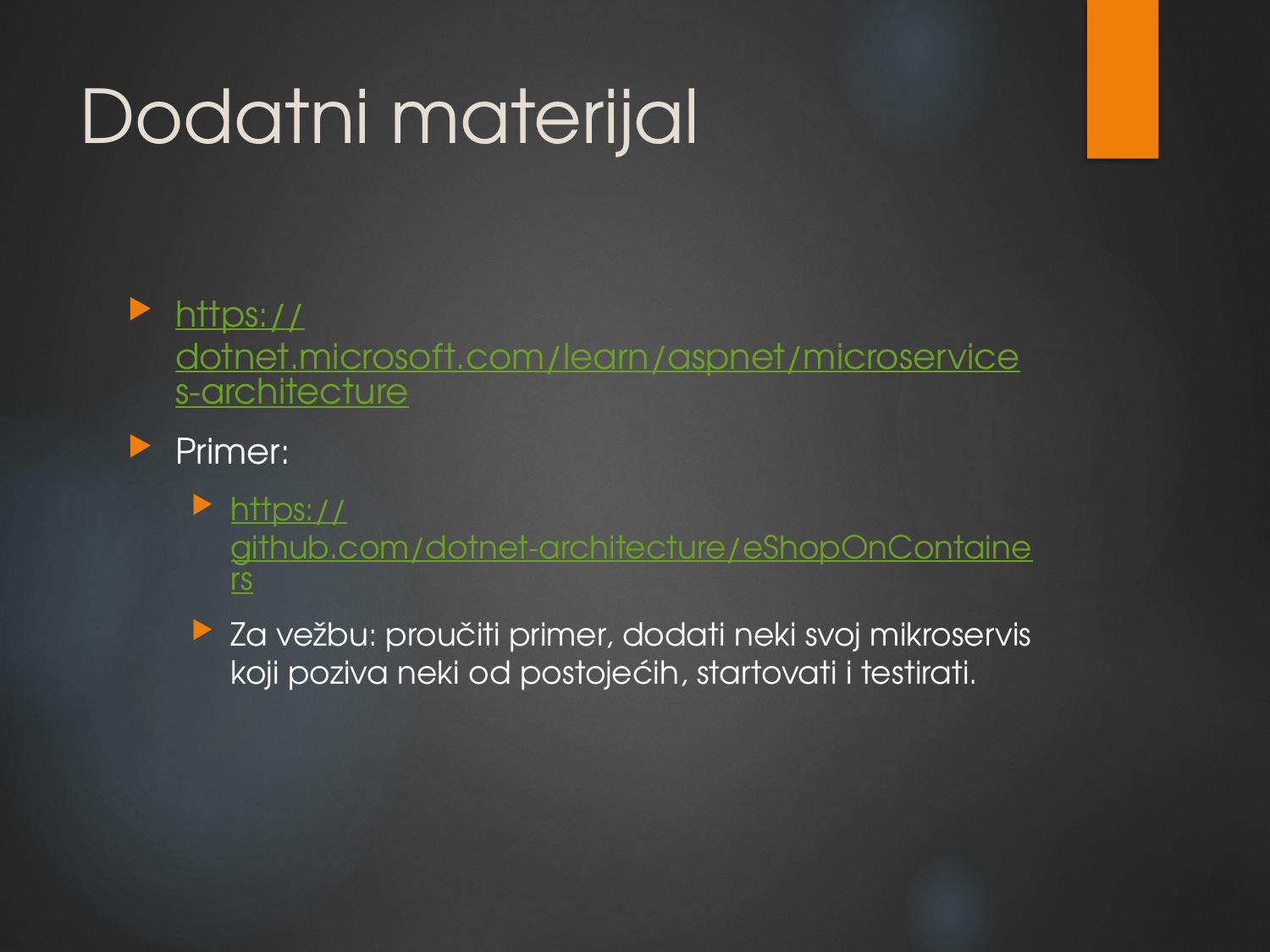

# Dodatni materijal
https://dotnet.microsoft.com/learn/aspnet/microservices-architecture
Primer:
https://github.com/dotnet-architecture/eShopOnContainers
Za vežbu: proučiti primer, dodati neki svoj mikroservis koji poziva neki od postojećih, startovati i testirati.